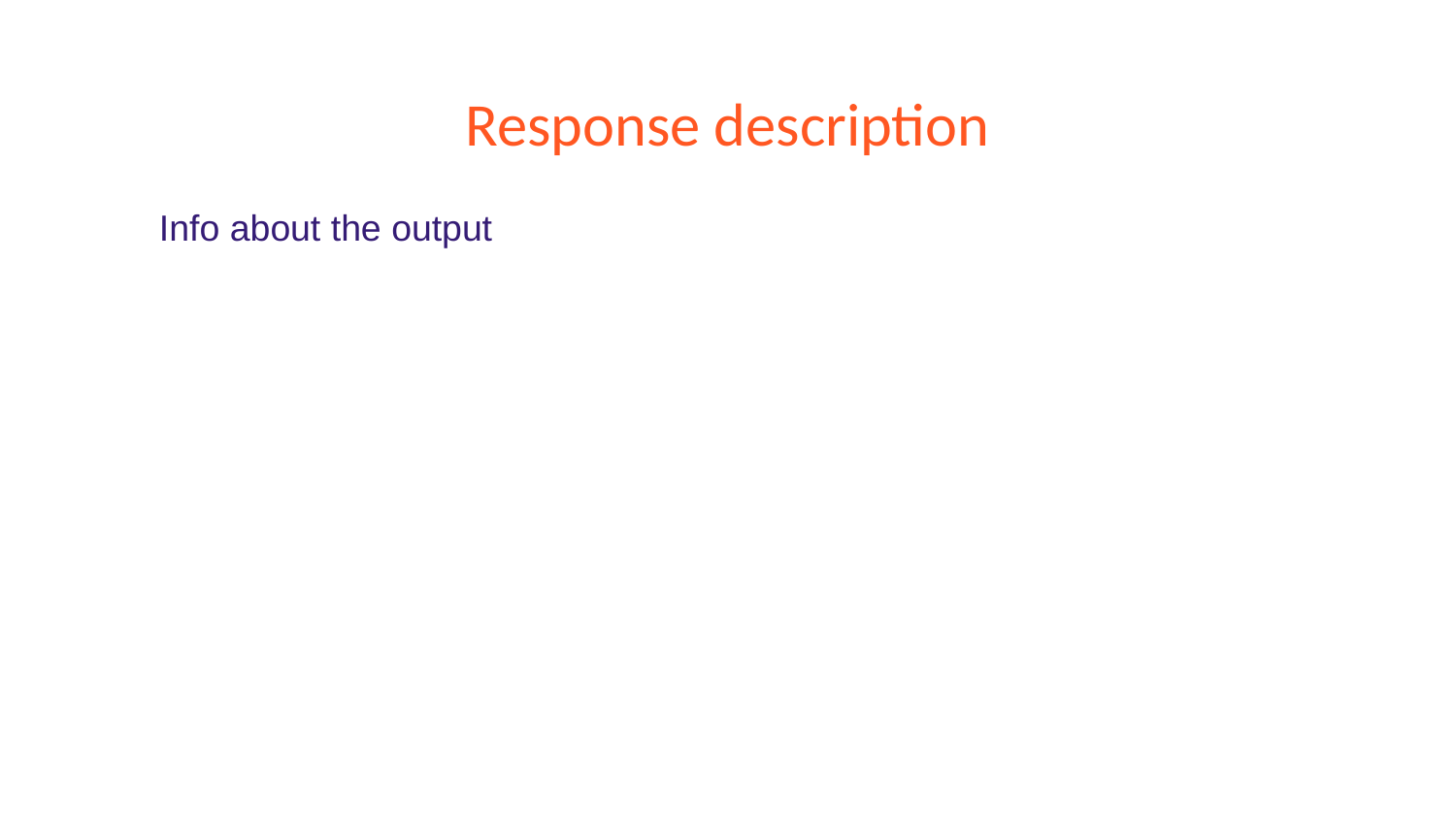

# Response description
Info about the output